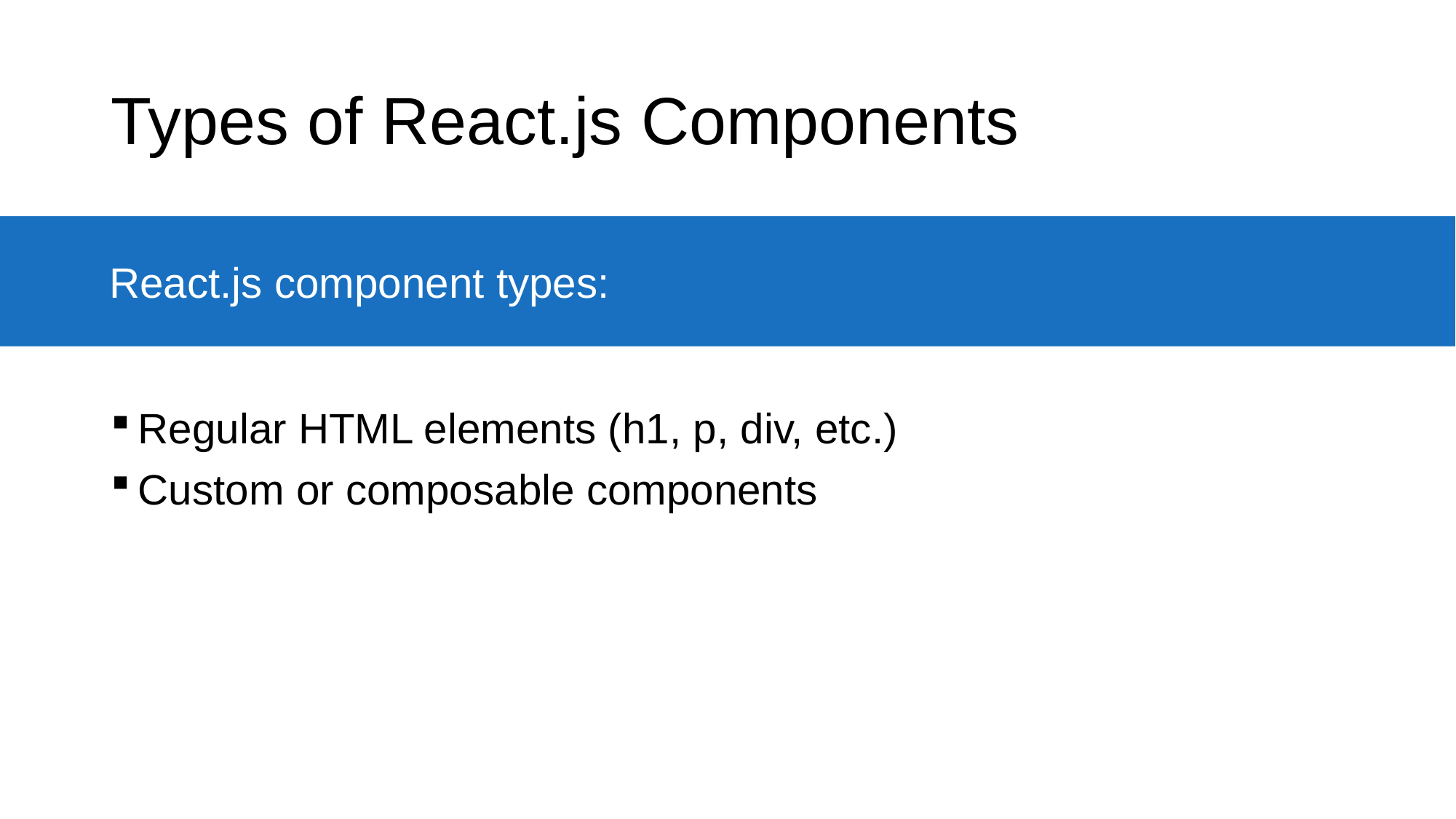

# Types of React.js Components

React.js component types:
Regular HTML elements (h1, p, div, etc.)
Custom or composable components